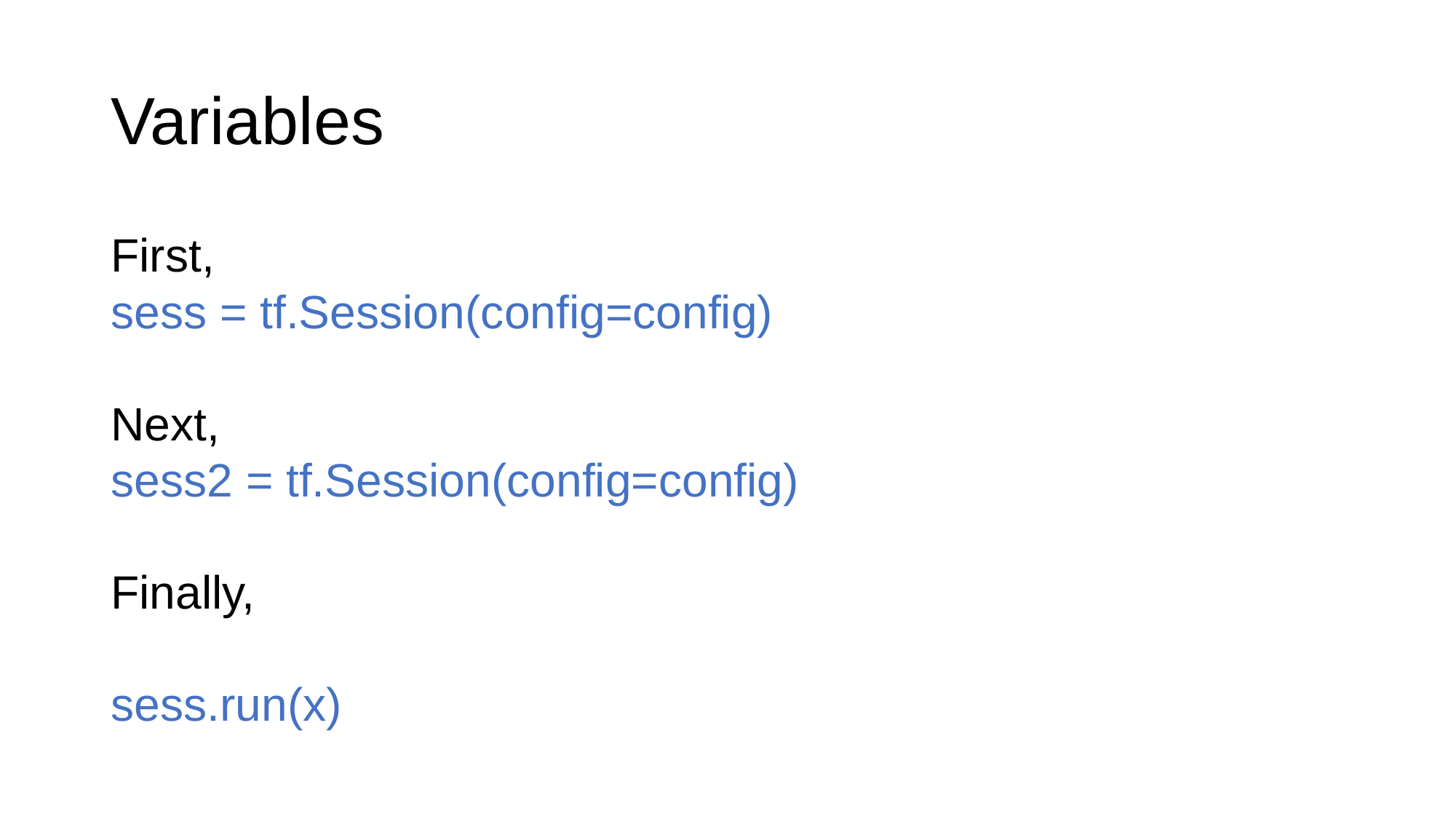

# Variables
First,
sess = tf.Session(config=config)

Next,
sess2 = tf.Session(config=config)

Finally,

sess.run(x)